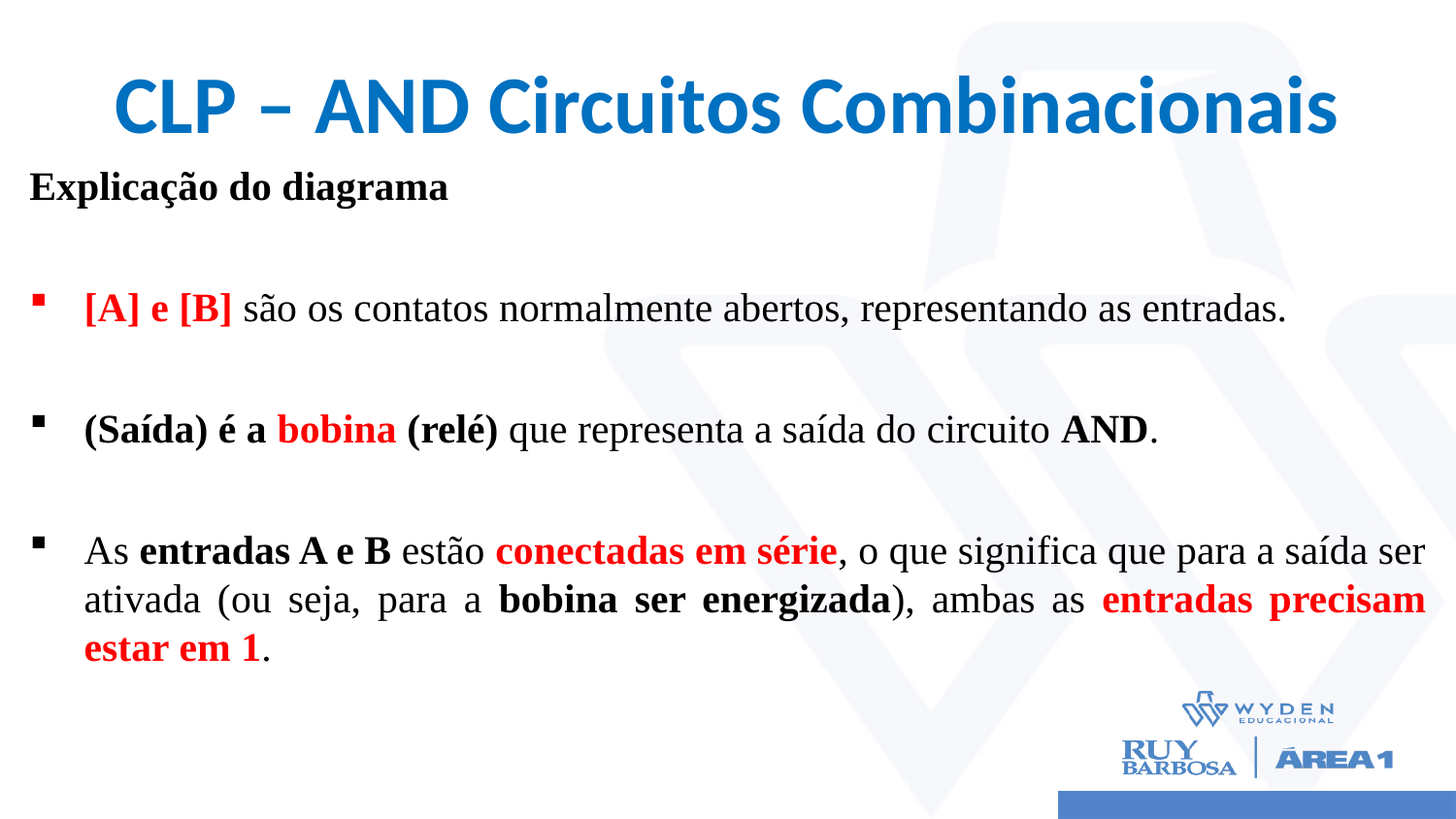

# CLP – AND Circuitos Combinacionais
Explicação do diagrama

[A] e [B] são os contatos normalmente abertos, representando as entradas.

(Saída) é a bobina (relé) que representa a saída do circuito AND.

As entradas A e B estão conectadas em série, o que significa que para a saída ser ativada (ou seja, para a bobina ser energizada), ambas as entradas precisam estar em 1.